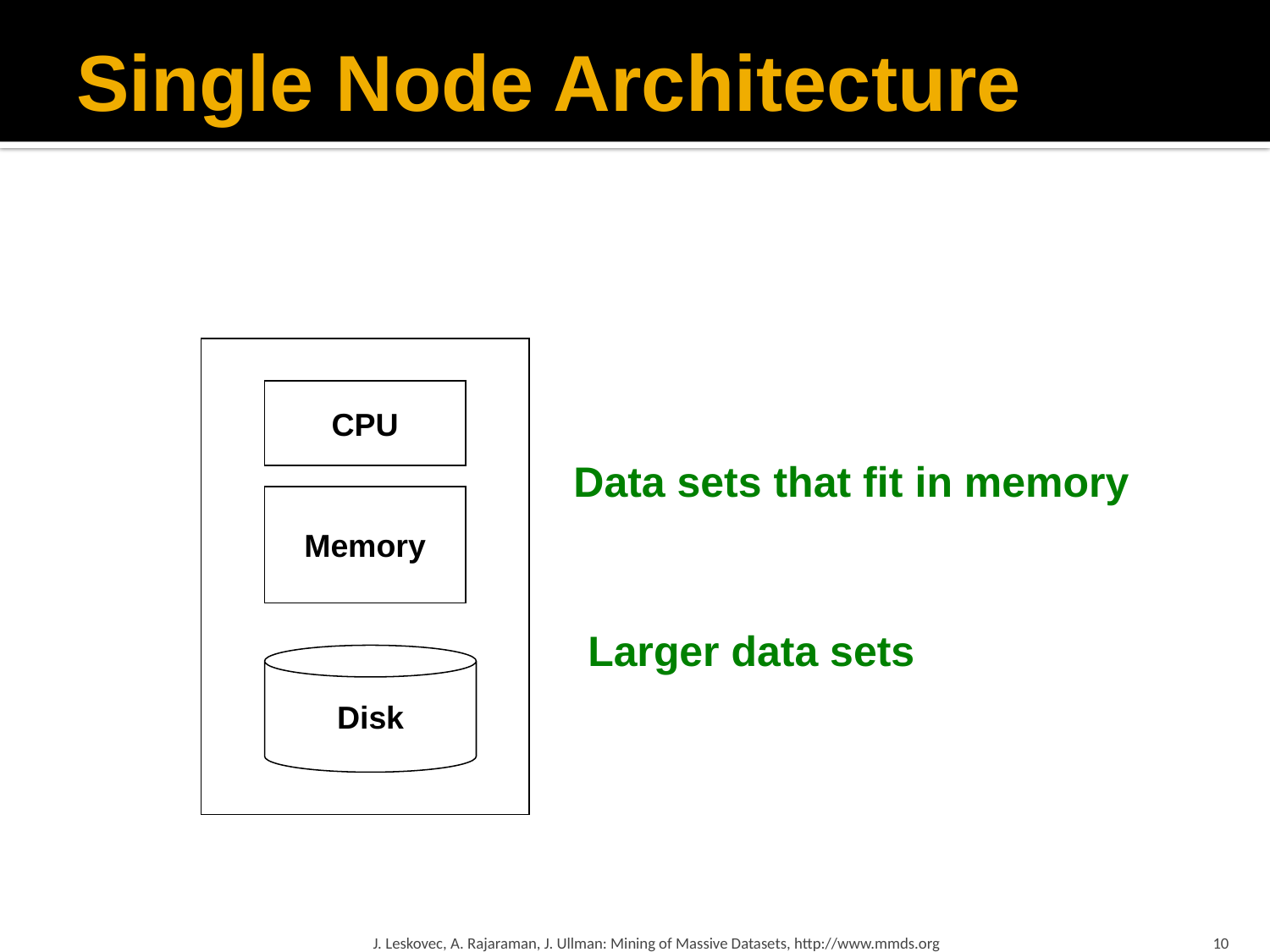

# Single Node Architecture

CPU
Data sets that fit in memory
Memory
Larger data sets
Disk
J. Leskovec, A. Rajaraman, J. Ullman: Mining of Massive Datasets, http://www.mmds.org
10